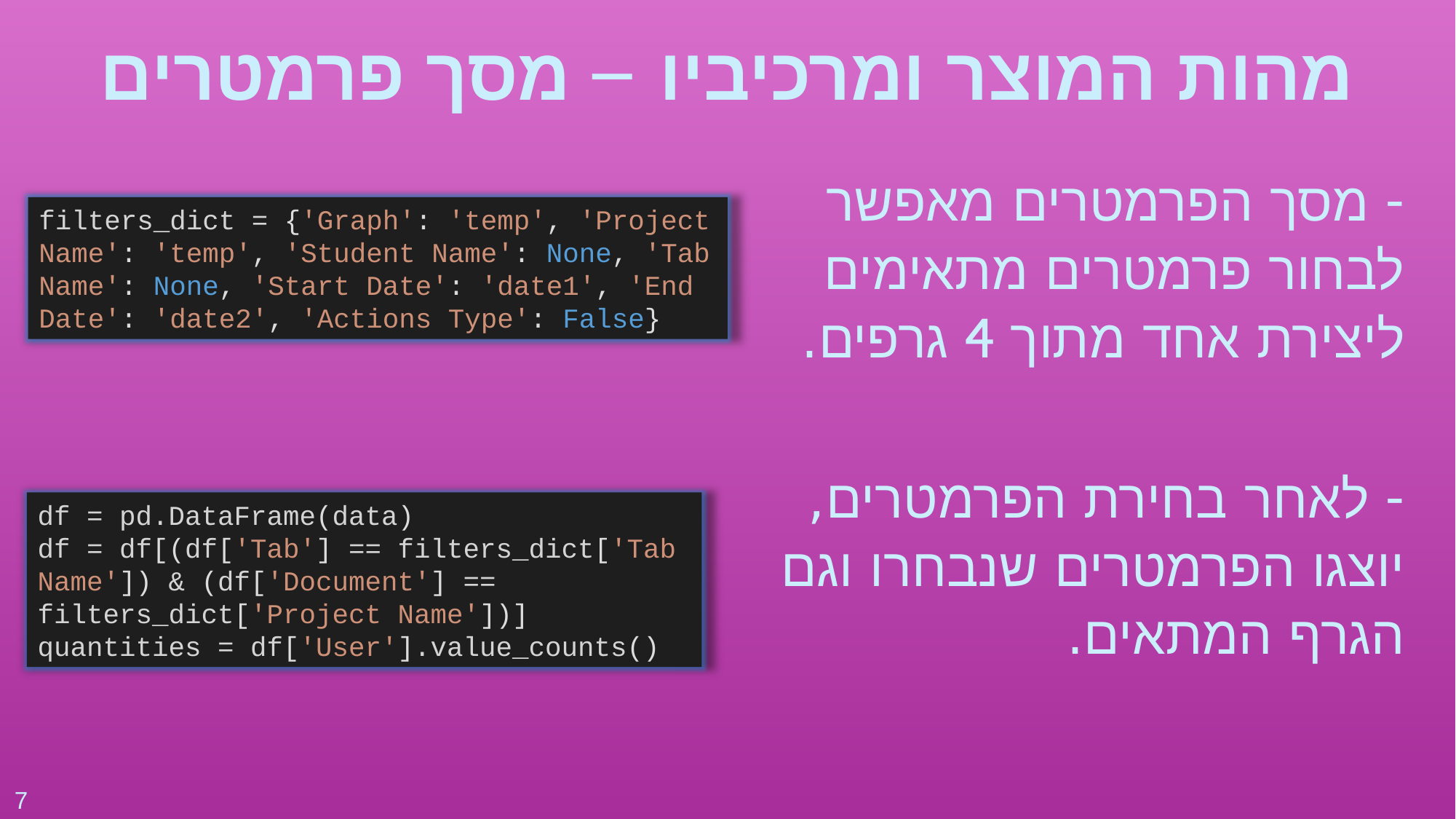

מהות המוצר ומרכיביו – מסך פרמטרים
- מסך הפרמטרים מאפשר לבחור פרמטרים מתאימים ליצירת אחד מתוך 4 גרפים.

- לאחר בחירת הפרמטרים, יוצגו הפרמטרים שנבחרו וגם הגרף המתאים.
filters_dict = {'Graph': 'temp', 'Project Name': 'temp', 'Student Name': None, 'Tab Name': None, 'Start Date': 'date1', 'End Date': 'date2', 'Actions Type': False}
df = pd.DataFrame(data)
df = df[(df['Tab'] == filters_dict['Tab Name']) & (df['Document'] == filters_dict['Project Name'])]
quantities = df['User'].value_counts()
7